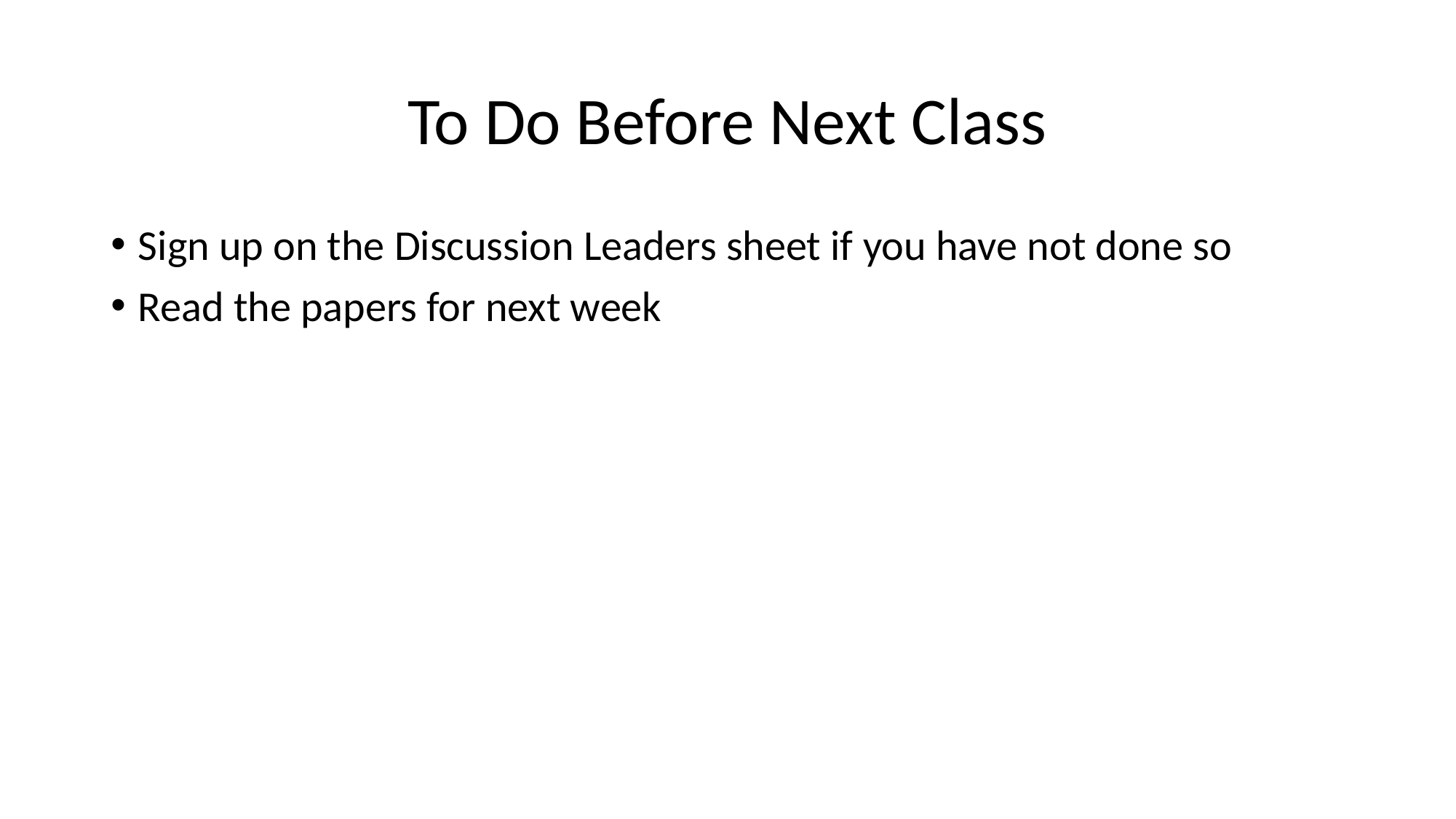

# To Do Before Next Class
Sign up on the Discussion Leaders sheet if you have not done so
Read the papers for next week